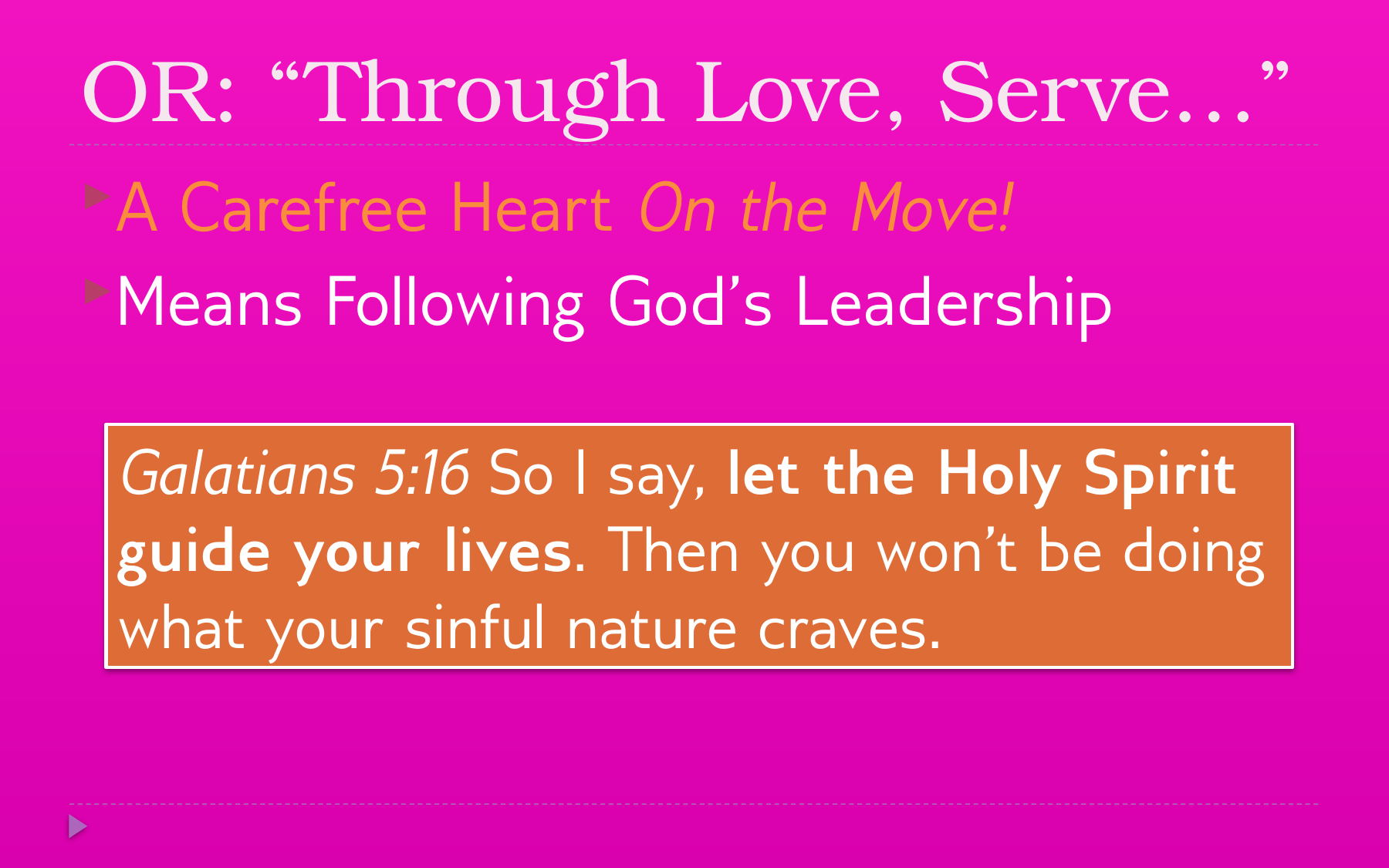

# OR: “Through Love, Serve…”
A Carefree Heart On the Move!
Means Following God’s Leadership
Galatians 5:16 So I say, let the Holy Spirit guide your lives. Then you won’t be doing what your sinful nature craves.